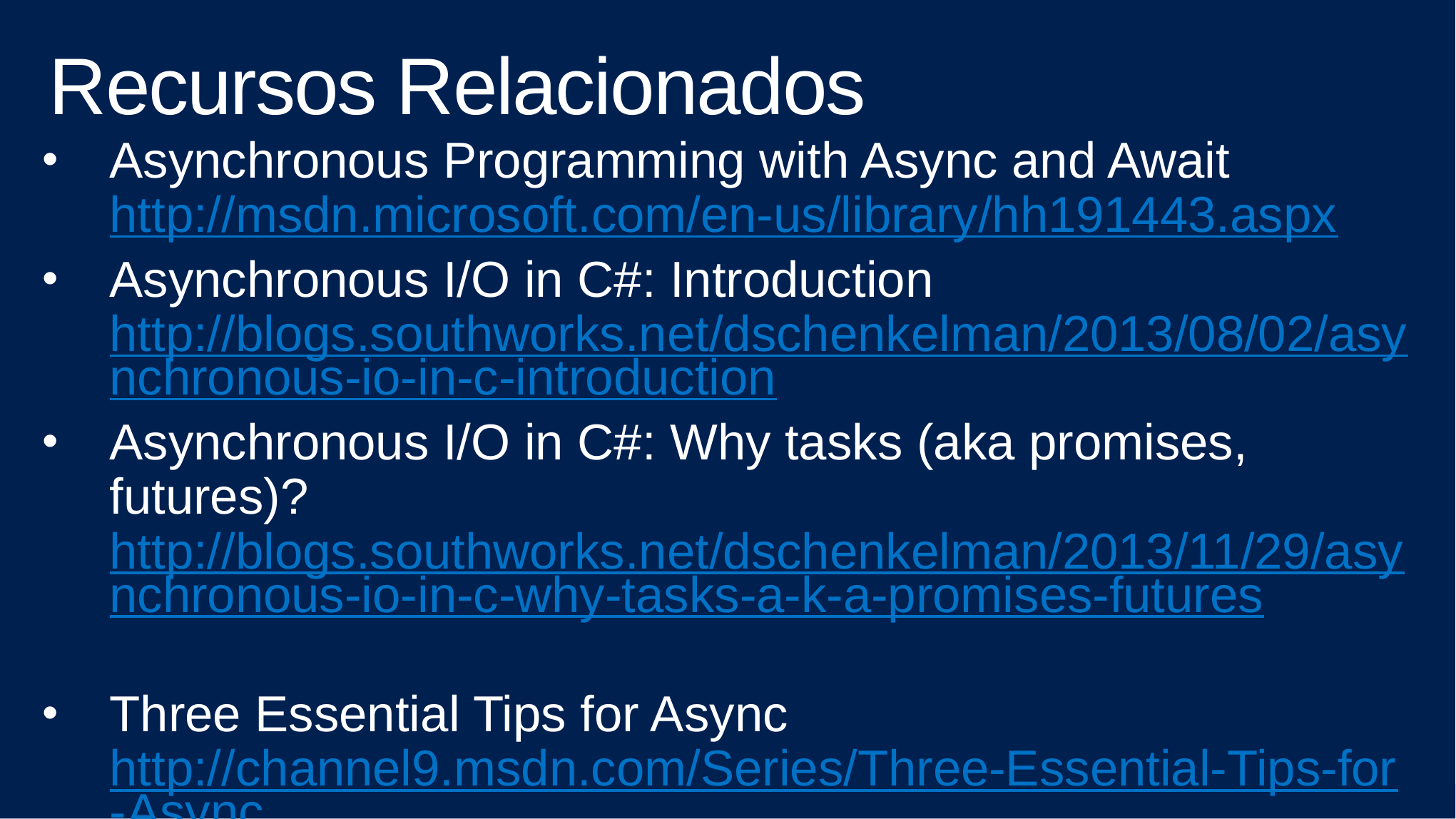

# Recursos Relacionados
Asynchronous Programming with Async and Await http://msdn.microsoft.com/en-us/library/hh191443.aspx
Asynchronous I/O in C#: Introduction http://blogs.southworks.net/dschenkelman/2013/08/02/asynchronous-io-in-c-introduction
Asynchronous I/O in C#: Why tasks (aka promises, futures)? http://blogs.southworks.net/dschenkelman/2013/11/29/asynchronous-io-in-c-why-tasks-a-k-a-promises-futures
Three Essential Tips for Async http://channel9.msdn.com/Series/Three-Essential-Tips-for-Async